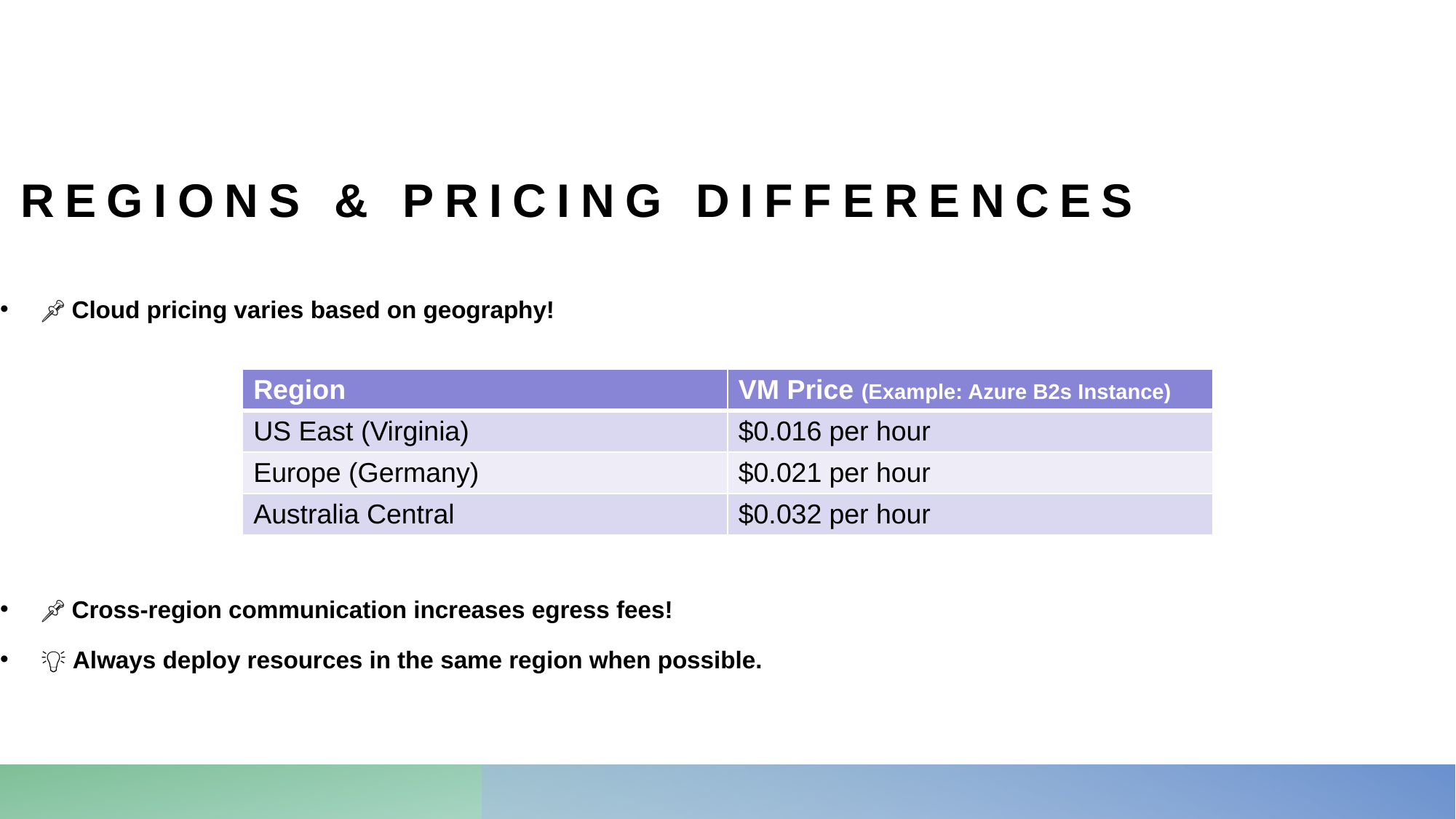

# Regions & Pricing Differences
📌 Cloud pricing varies based on geography!

📌 Cross-region communication increases egress fees!
💡 Always deploy resources in the same region when possible.
| Region | VM Price (Example: Azure B2s Instance) |
| --- | --- |
| US East (Virginia) | $0.016 per hour |
| Europe (Germany) | $0.021 per hour |
| Australia Central | $0.032 per hour |